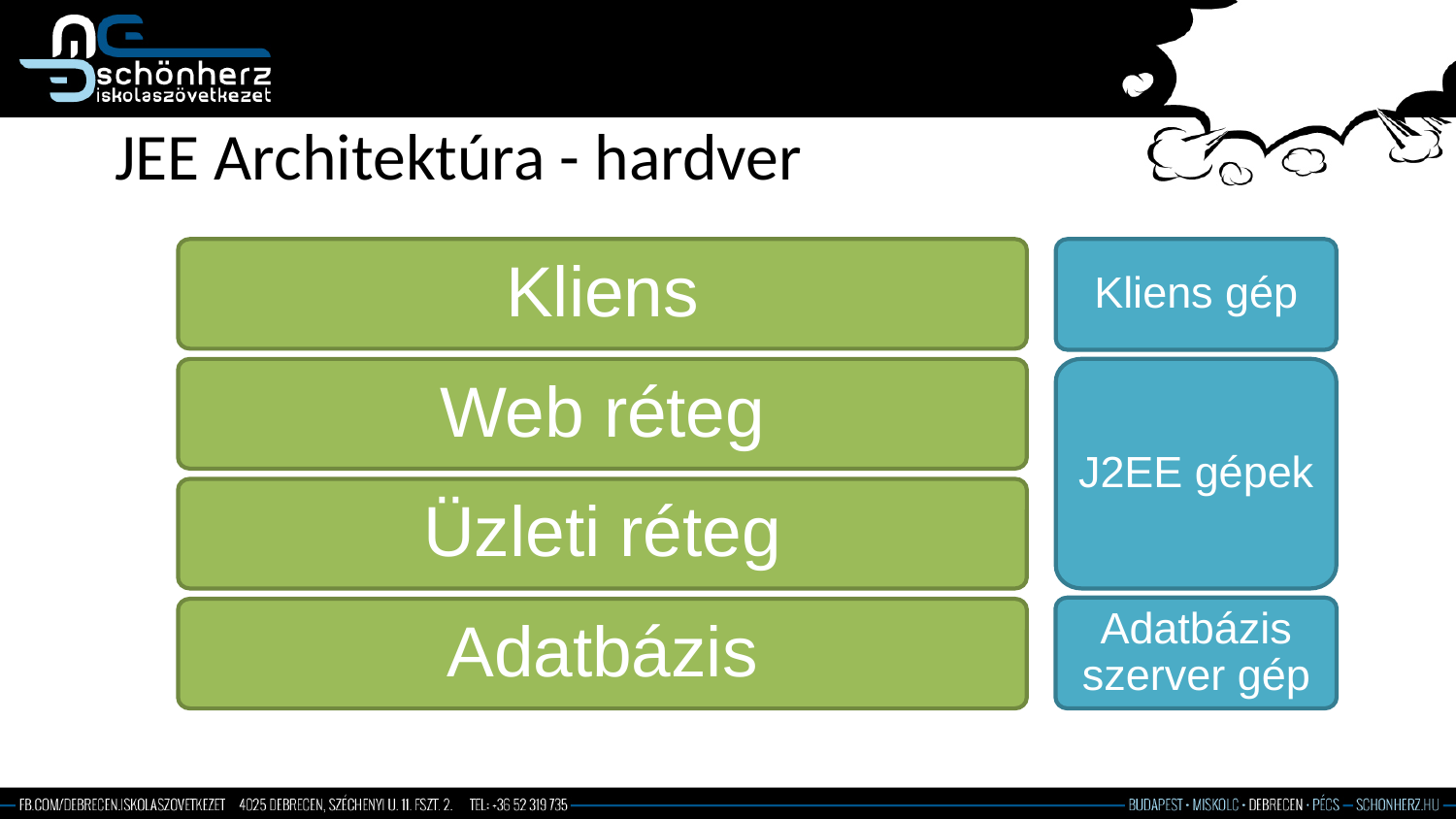

# JEE Architektúra - hardver
Kliens gép
J2EE gépek
Adatbázis szerver gép
Kliens
Web réteg
Üzleti réteg
Adatbázis